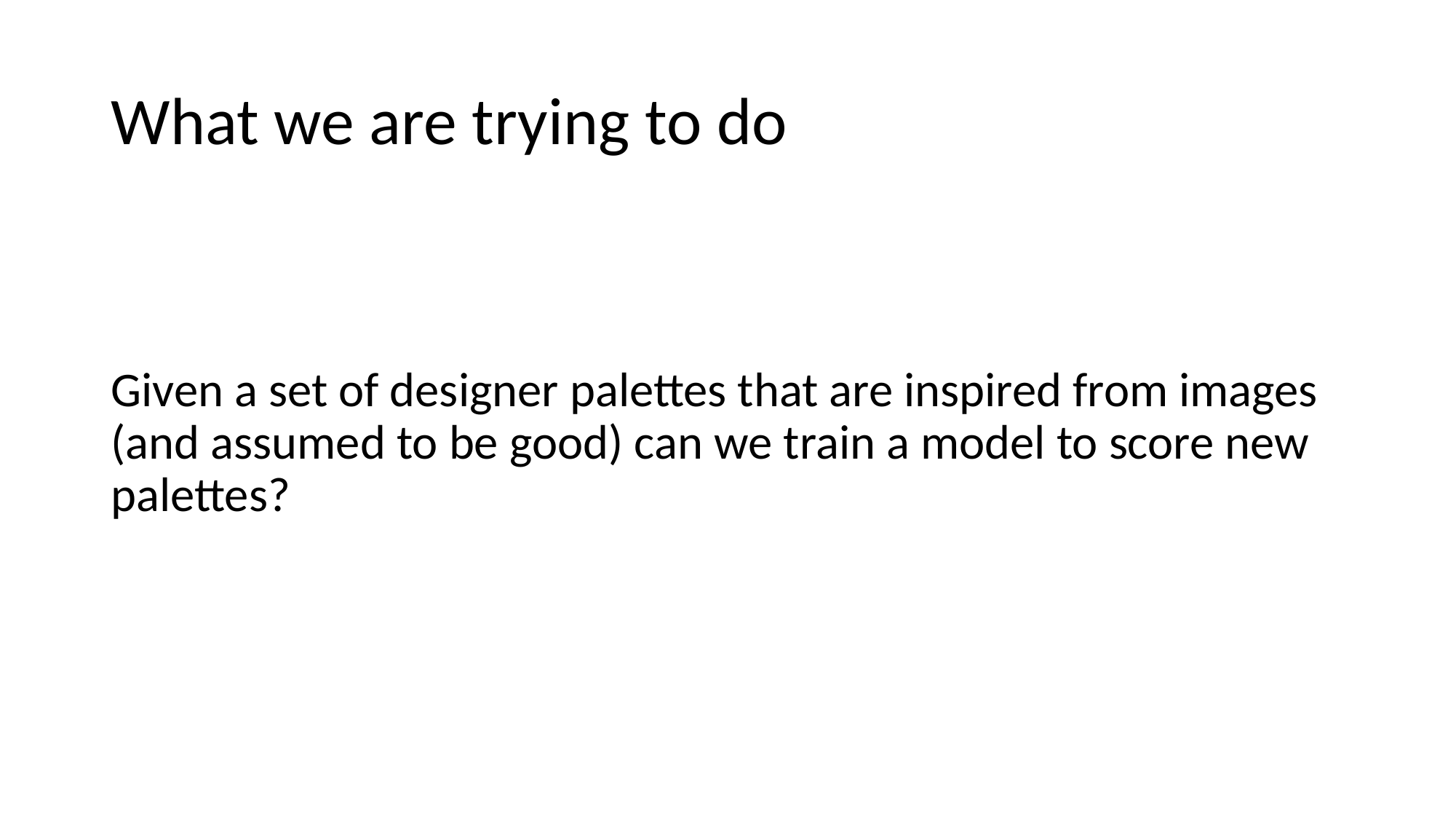

# What we are trying to do

Given a set of designer palettes that are inspired from images (and assumed to be good) can we train a model to score new palettes?